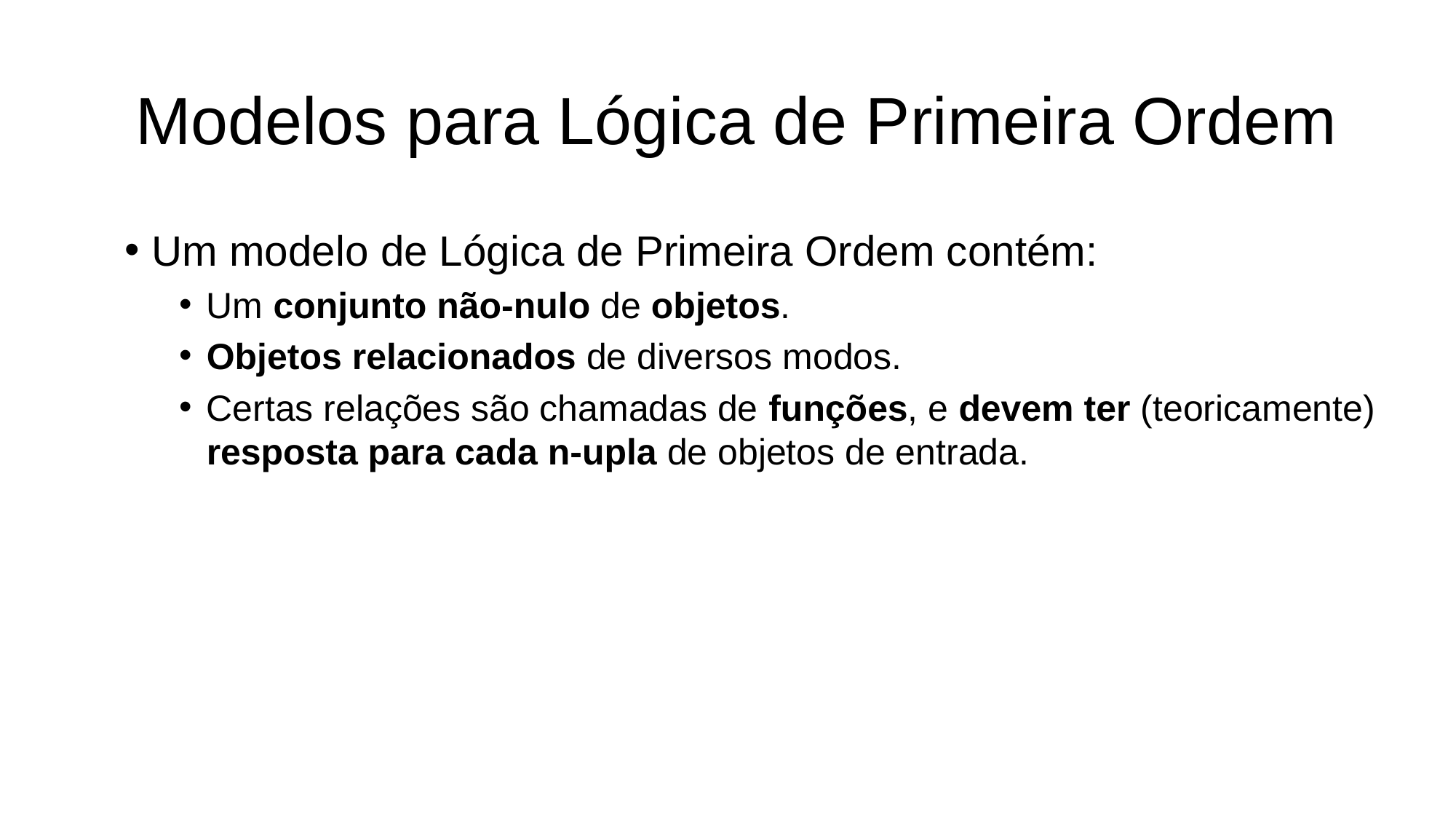

# Modelos para Lógica de Primeira Ordem
Um modelo de Lógica de Primeira Ordem contém:
Um conjunto não-nulo de objetos.
Objetos relacionados de diversos modos.
Certas relações são chamadas de funções, e devem ter (teoricamente) resposta para cada n-upla de objetos de entrada.